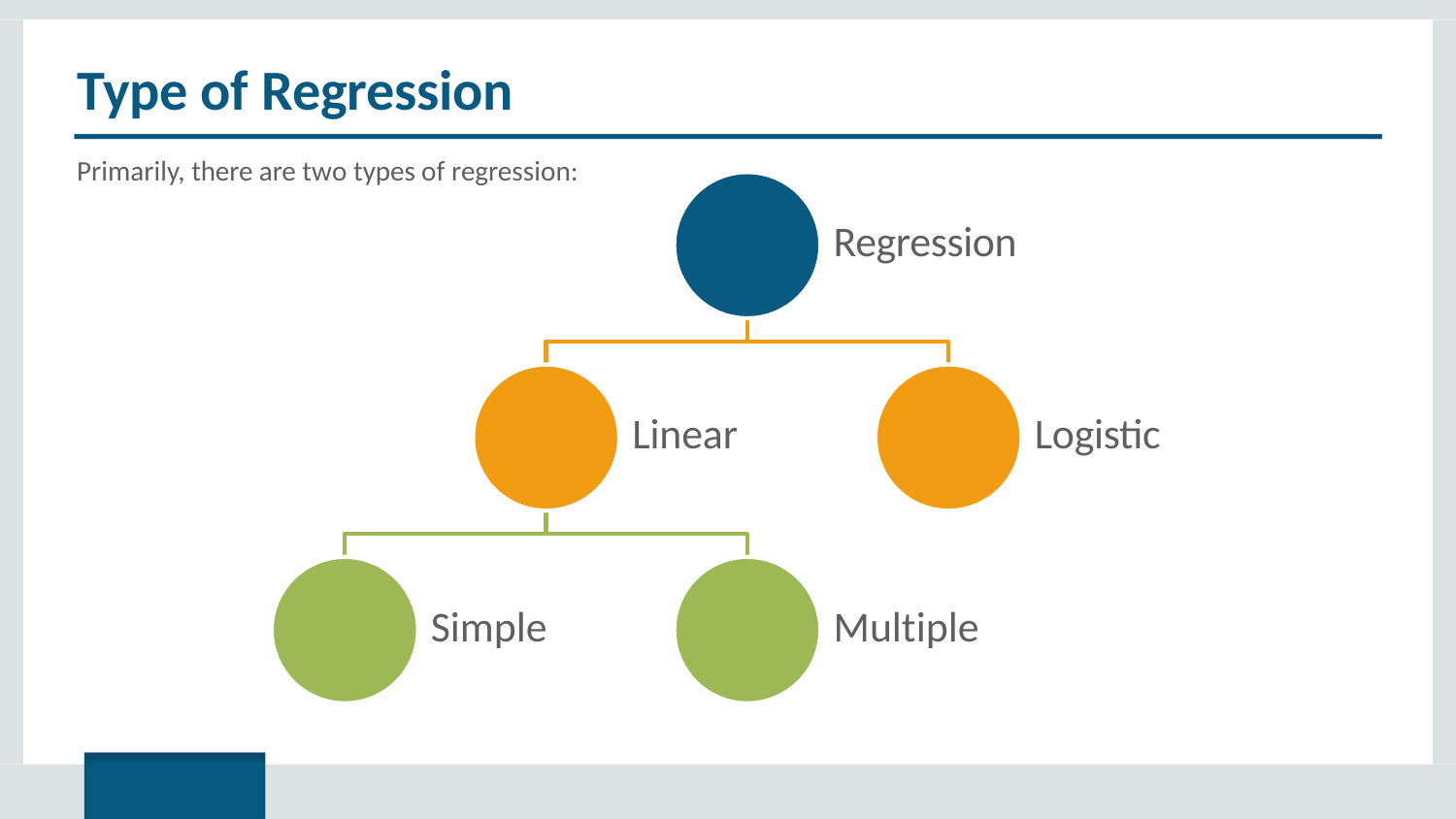

# Type of Regression

Primarily, there are two types of regression:

Regression

Linear
Logistic

Simple
Multiple